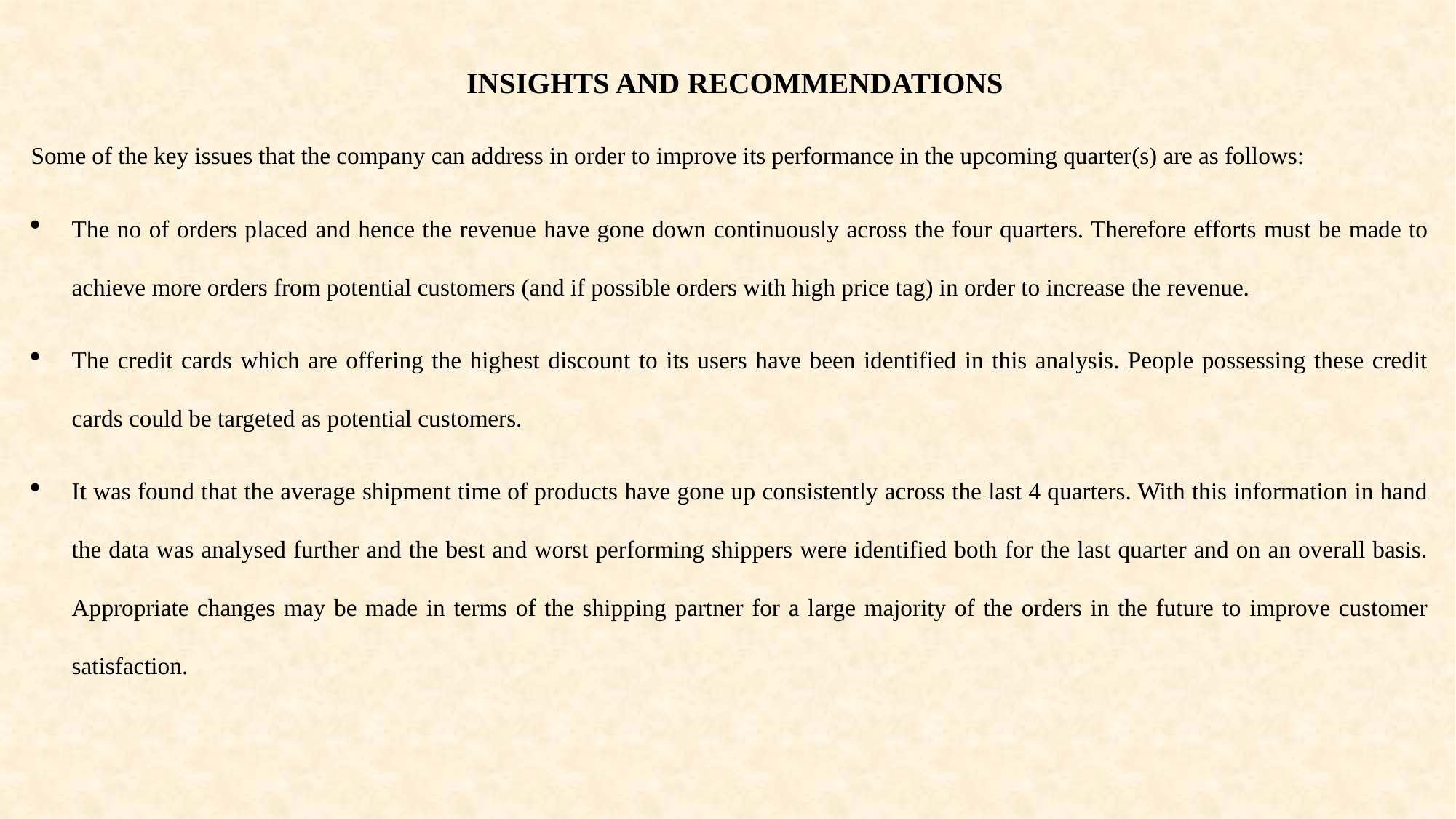

# INSIGHTS AND RECOMMENDATIONS
Some of the key issues that the company can address in order to improve its performance in the upcoming quarter(s) are as follows:
The no of orders placed and hence the revenue have gone down continuously across the four quarters. Therefore efforts must be made to achieve more orders from potential customers (and if possible orders with high price tag) in order to increase the revenue.
The credit cards which are offering the highest discount to its users have been identified in this analysis. People possessing these credit cards could be targeted as potential customers.
It was found that the average shipment time of products have gone up consistently across the last 4 quarters. With this information in hand the data was analysed further and the best and worst performing shippers were identified both for the last quarter and on an overall basis. Appropriate changes may be made in terms of the shipping partner for a large majority of the orders in the future to improve customer satisfaction.